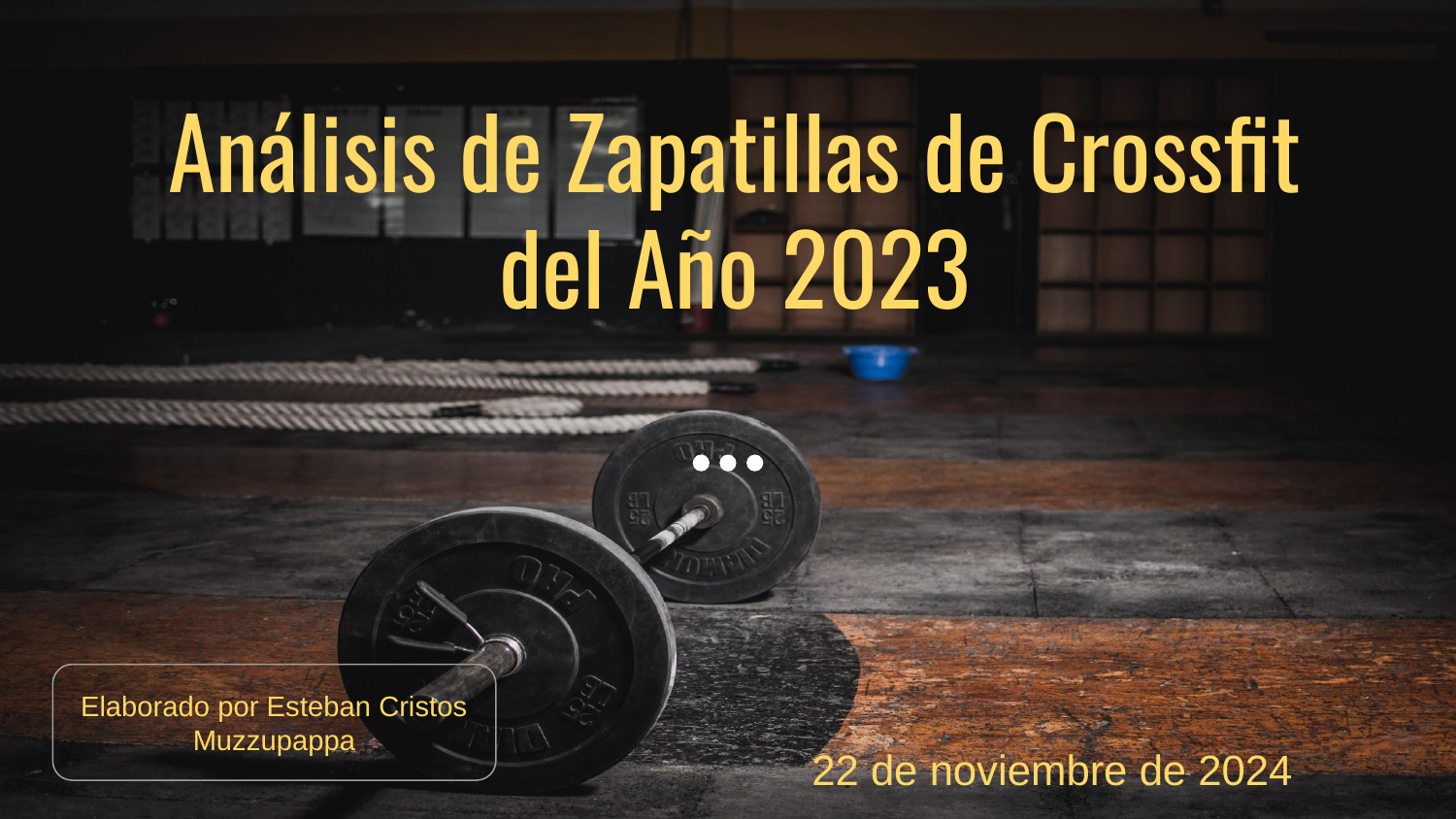

# Análisis de Zapatillas de Crossfit
del Año 2023
Elaborado por Esteban Cristos Muzzupappa
22 de noviembre de 2024